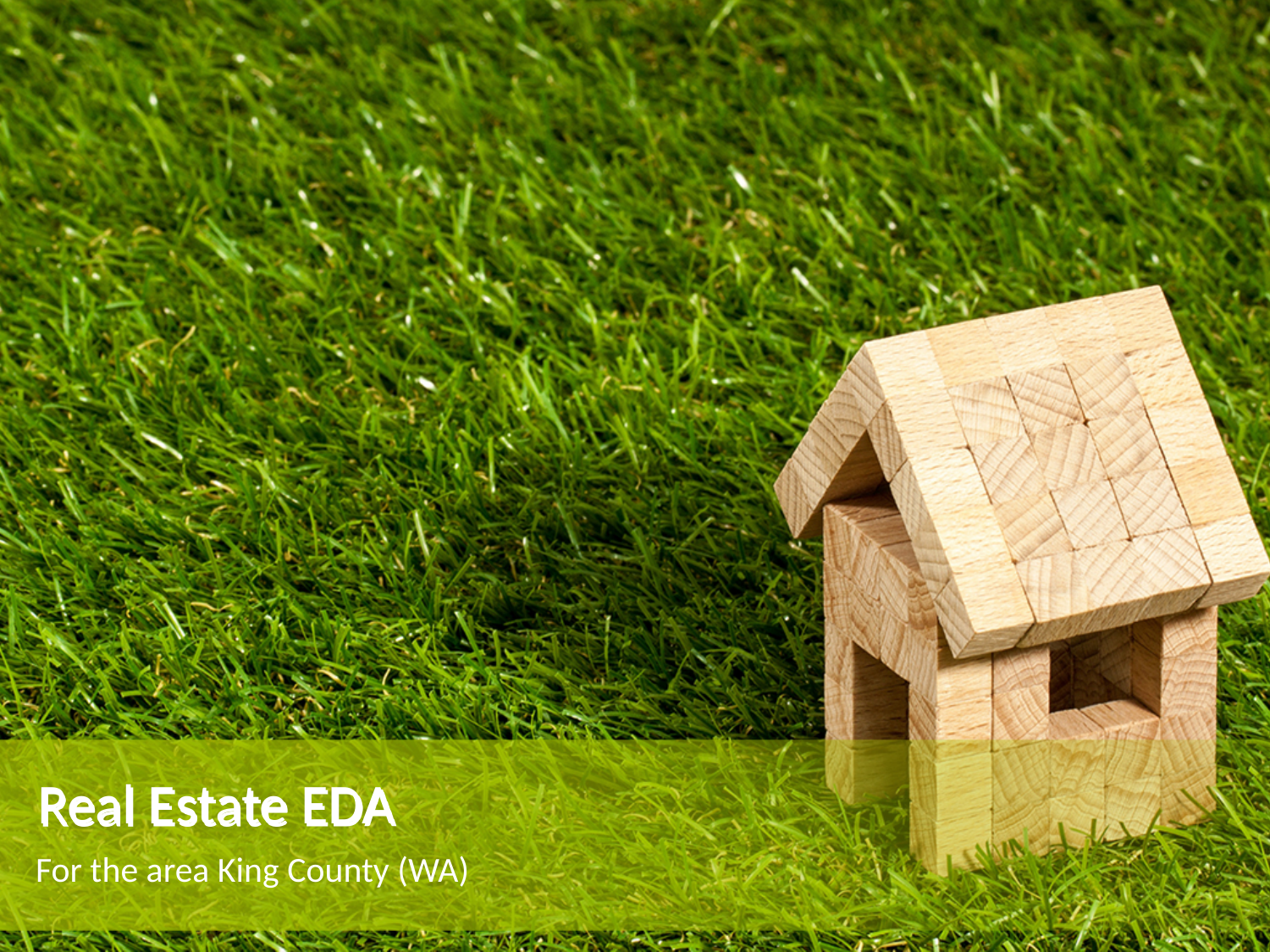

# Real Estate EDA
For the area King County (WA)